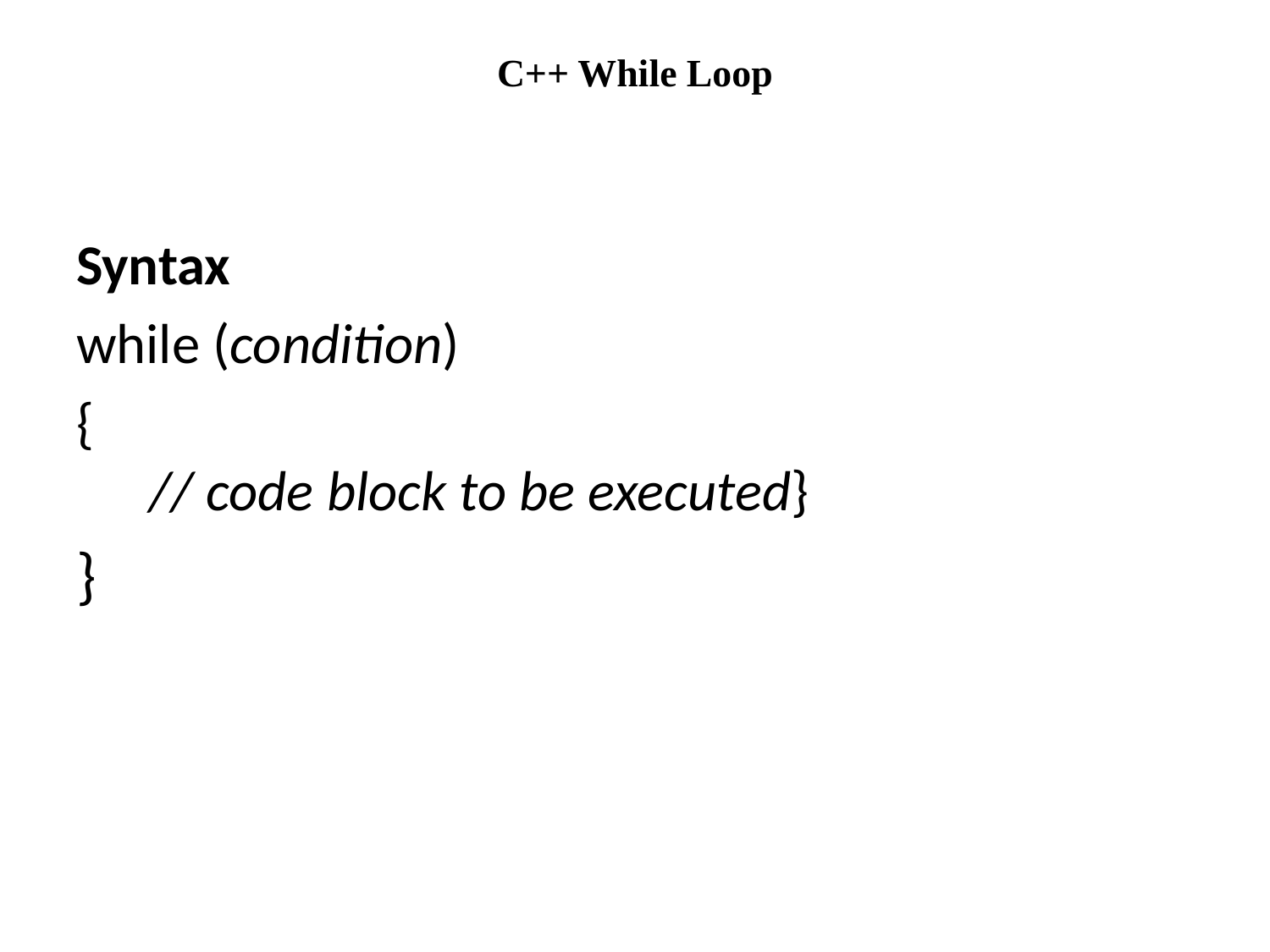

# C++ While Loop
Syntax
while (condition)
{
  // code block to be executed}
}